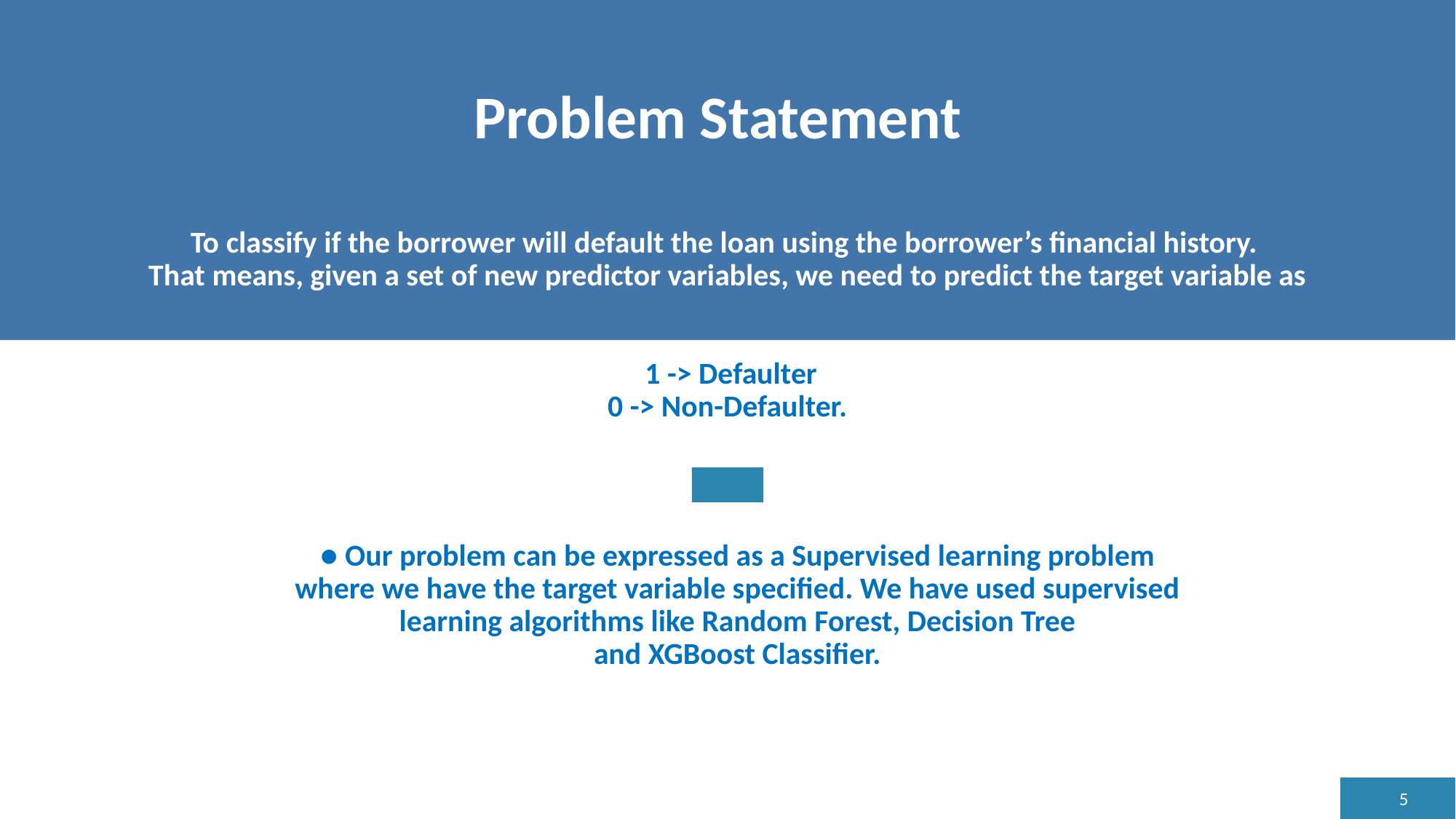

Problem Statement
To classify if the borrower will default the loan using the borrower’s financial history.
That means, given a set of new predictor variables, we need to predict the target variable as
 1 -> Defaulter
 0 -> Non-Defaulter.
# ● Our problem can be expressed as a Supervised learning problem where we have the target variable specified. We have used supervised learning algorithms like Random Forest, Decision Tree and XGBoost Classifier.
5